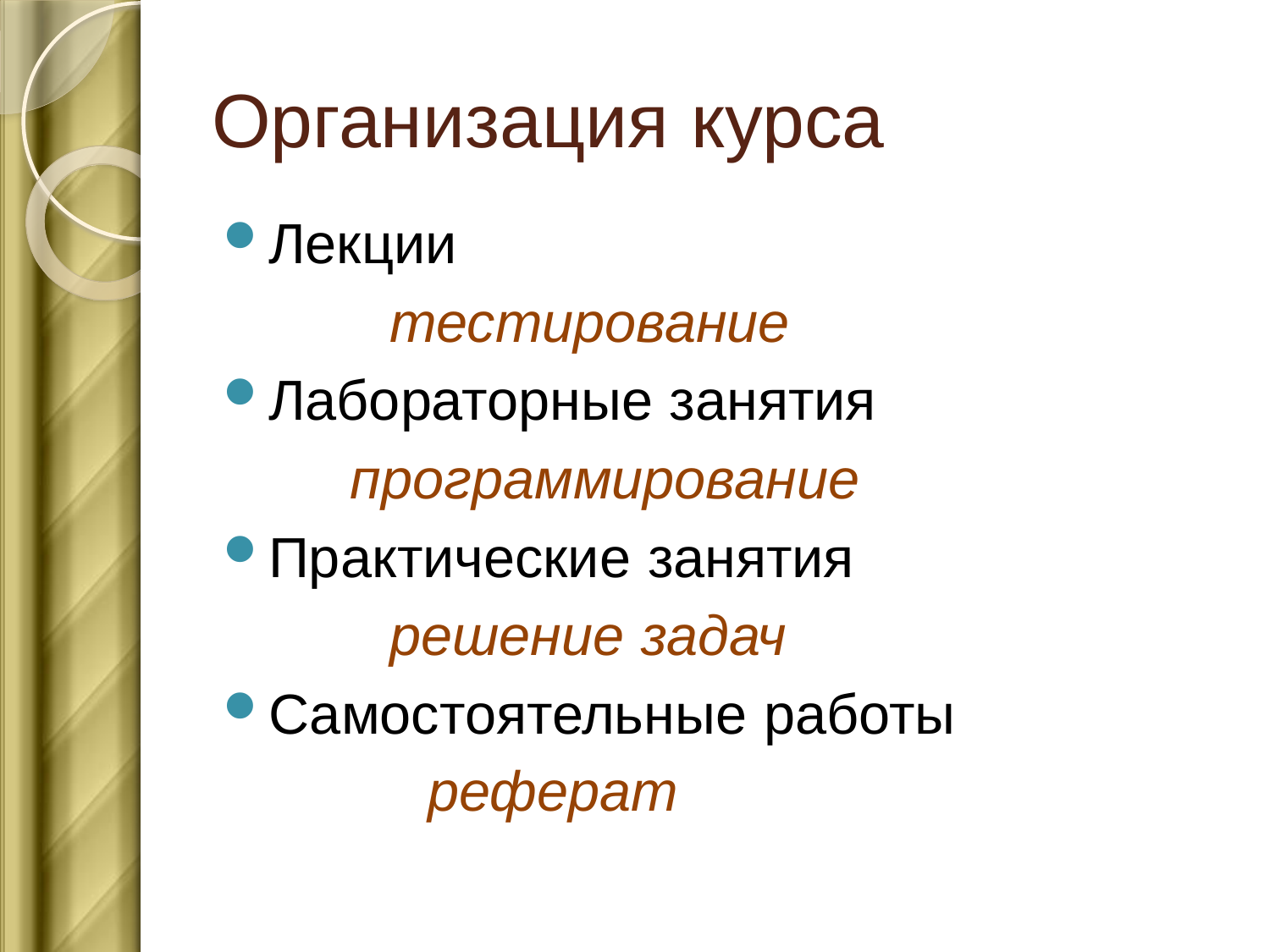

# Организация курса
Лекции
		тестирование
Лабораторные занятия
	программирование
Практические занятия
		решение задач
Самостоятельные работы
		реферат